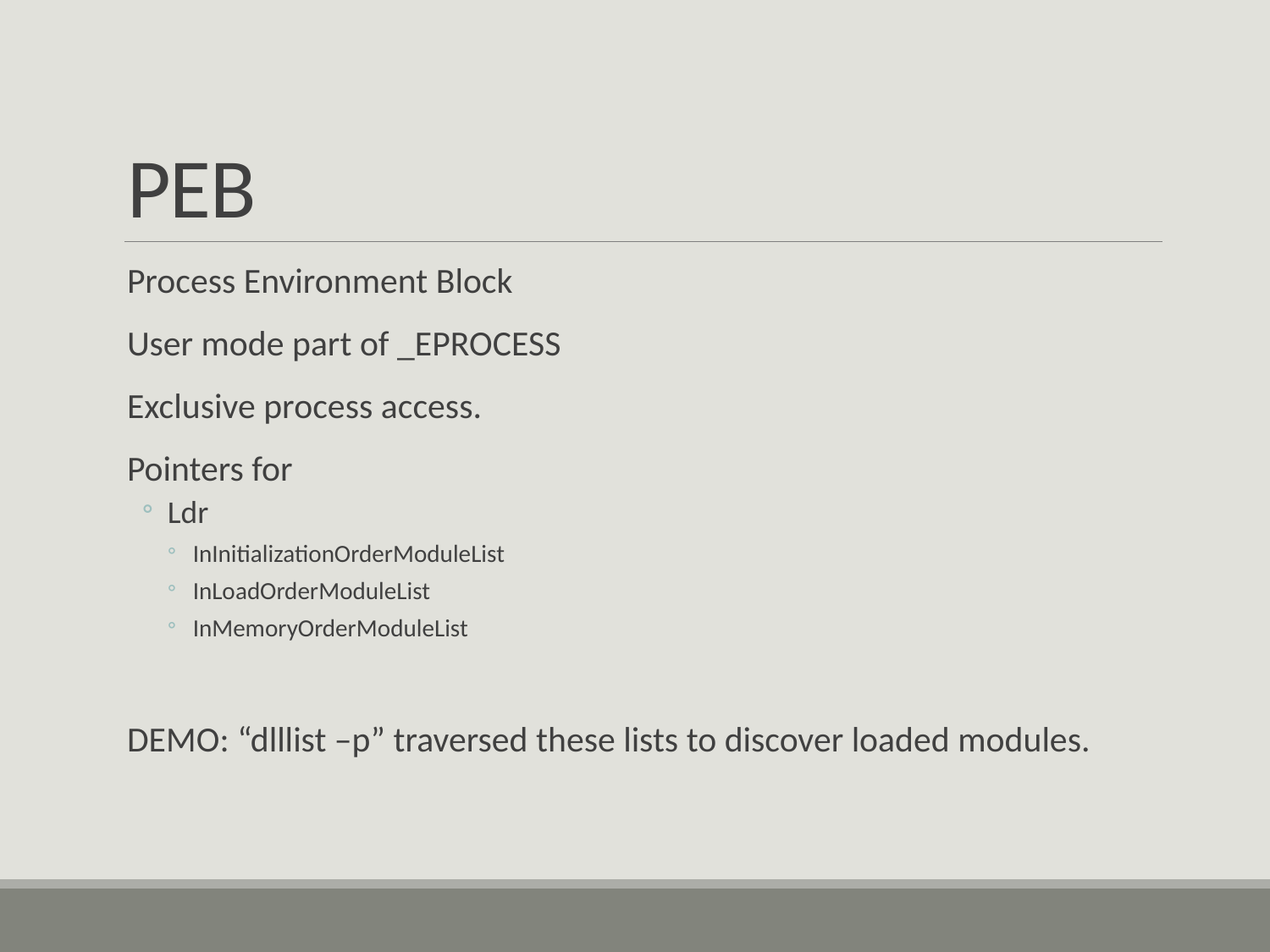

# PEB
Process Environment Block
User mode part of _EPROCESS
Exclusive process access.
Pointers for
Ldr
InInitializationOrderModuleList
InLoadOrderModuleList
InMemoryOrderModuleList

DEMO: “dlllist –p” traversed these lists to discover loaded modules.